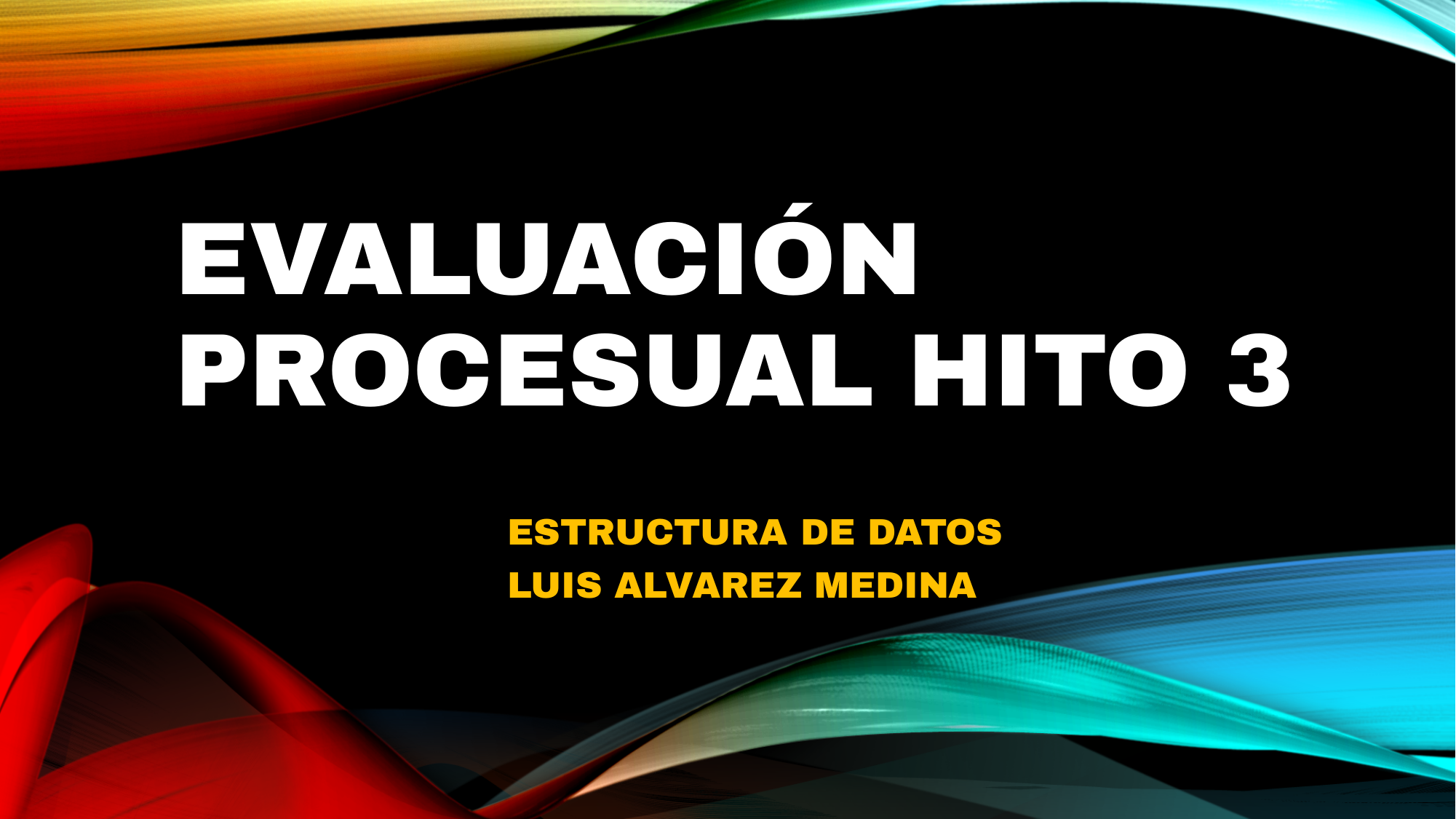

# Evaluación procesual hito 3
ESTRUCTURA DE DATOS
LUIS ALVAREZ MEDINA